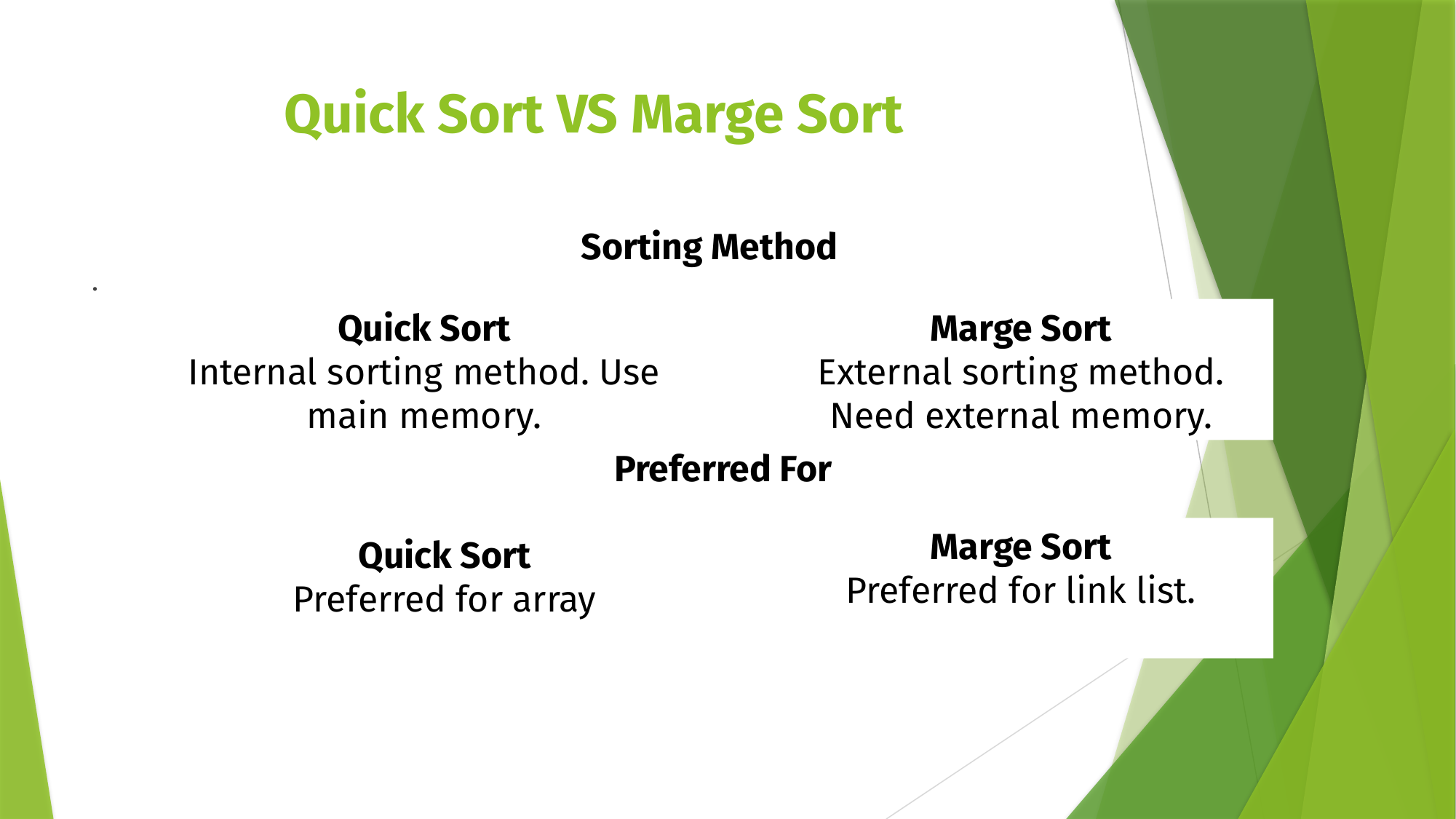

# Quick Sort VS Marge Sort
Sorting Method
.

Marge Sort
External sorting method. Need external memory.
Quick Sort
Internal sorting method. Use main memory.
Preferred For
Marge Sort
Preferred for link list.
Quick Sort
Preferred for array